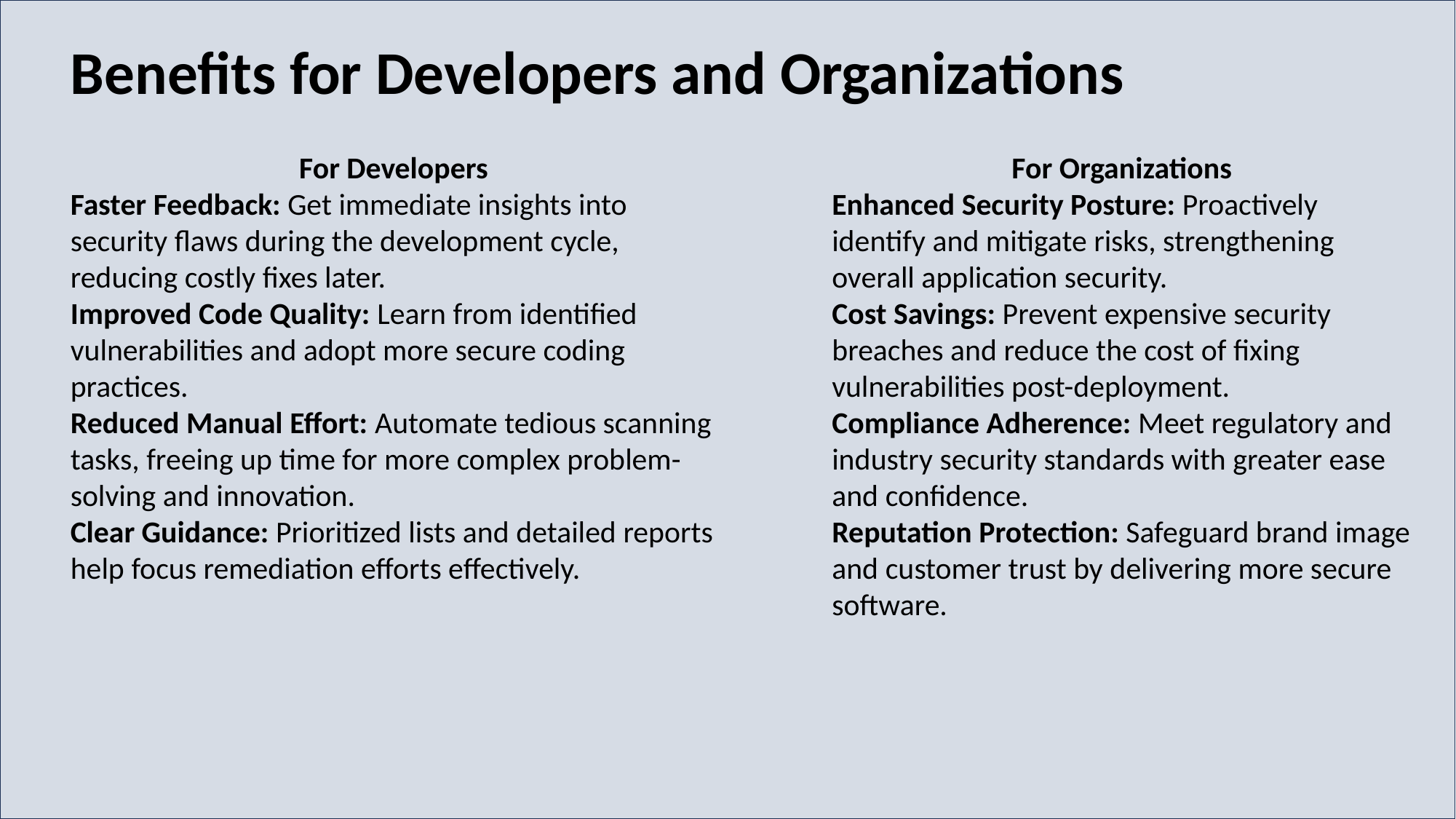

Benefits for Developers and Organizations
For Developers
Faster Feedback: Get immediate insights into security flaws during the development cycle, reducing costly fixes later.
Improved Code Quality: Learn from identified vulnerabilities and adopt more secure coding practices.
Reduced Manual Effort: Automate tedious scanning tasks, freeing up time for more complex problem-solving and innovation.
Clear Guidance: Prioritized lists and detailed reports help focus remediation efforts effectively.

For Organizations
Enhanced Security Posture: Proactively identify and mitigate risks, strengthening overall application security.
Cost Savings: Prevent expensive security breaches and reduce the cost of fixing vulnerabilities post-deployment.
Compliance Adherence: Meet regulatory and industry security standards with greater ease and confidence.
Reputation Protection: Safeguard brand image and customer trust by delivering more secure software.